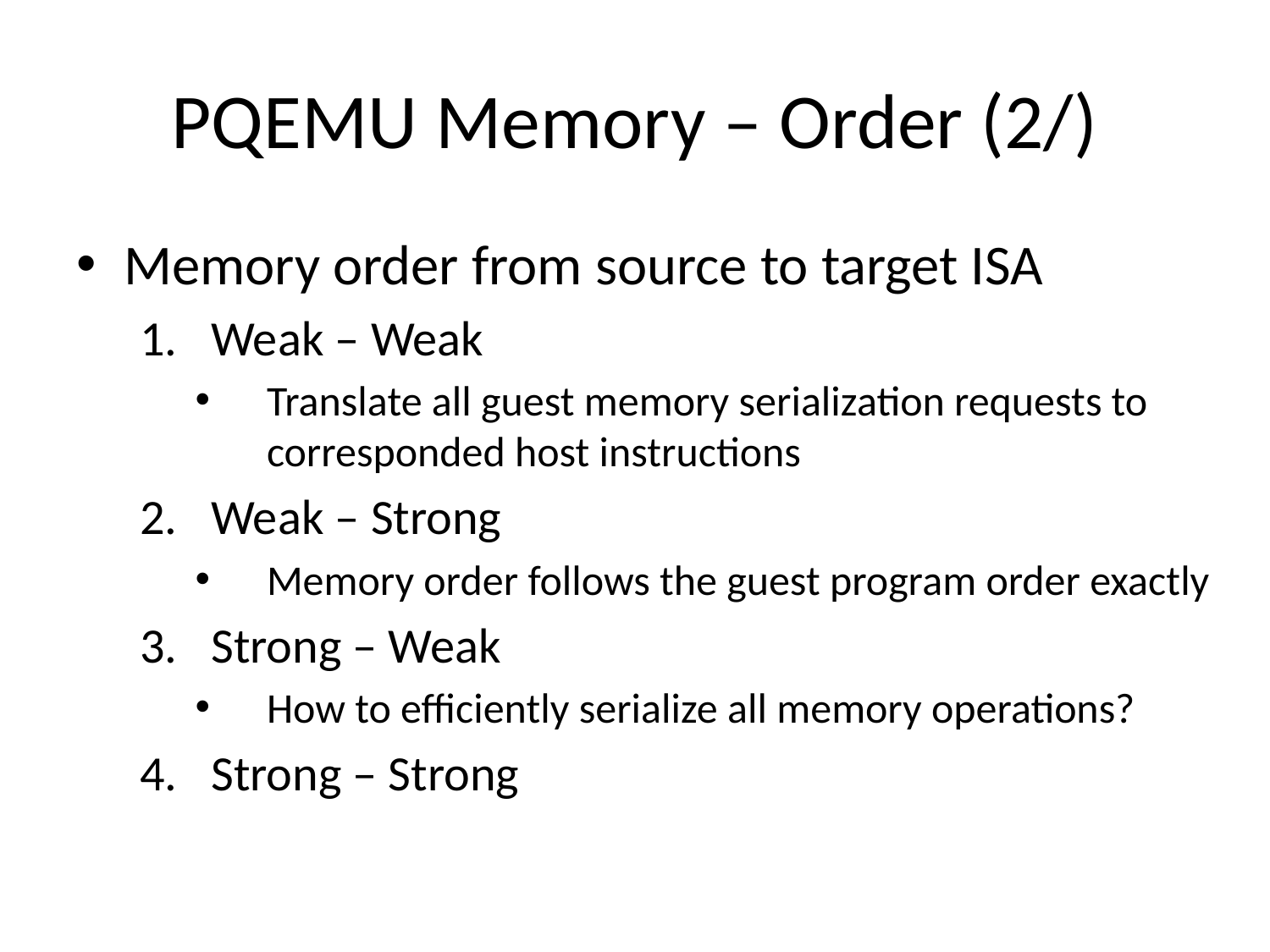

# PQEMU Memory – Order (2/)
Memory order from source to target ISA
Weak – Weak
Translate all guest memory serialization requests to corresponded host instructions
Weak – Strong
Memory order follows the guest program order exactly
Strong – Weak
How to efficiently serialize all memory operations?
Strong – Strong